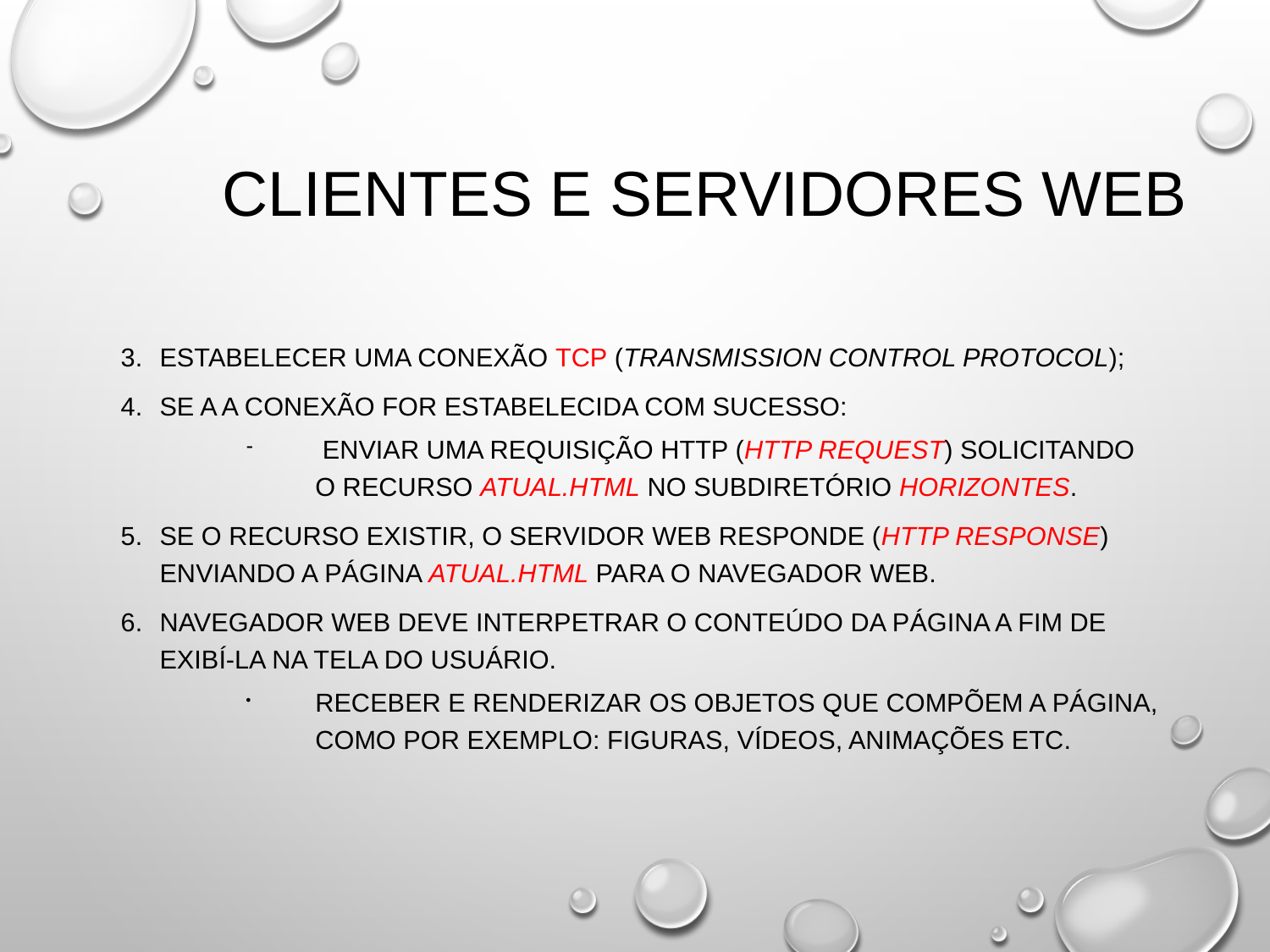

# Clientes e Servidores WEB
Estabelecer uma conexão TCP (Transmission Control Protocol);
Se a a conexão for estabelecida com sucesso:
 Enviar uma requisição HTTP (http request) solicitando o recurso Atual.html no subdiretório horizontes.
Se o recurso existir, o servidor web responde (http response) enviando a página Atual.html para o navegador web.
Navegador web deve interpetrar o conteúdo da página a fim de exibí-la na tela do usuário.
Receber e renderizar os objetos que compõem a página, como por exemplo: figuras, vídeos, animações etc.